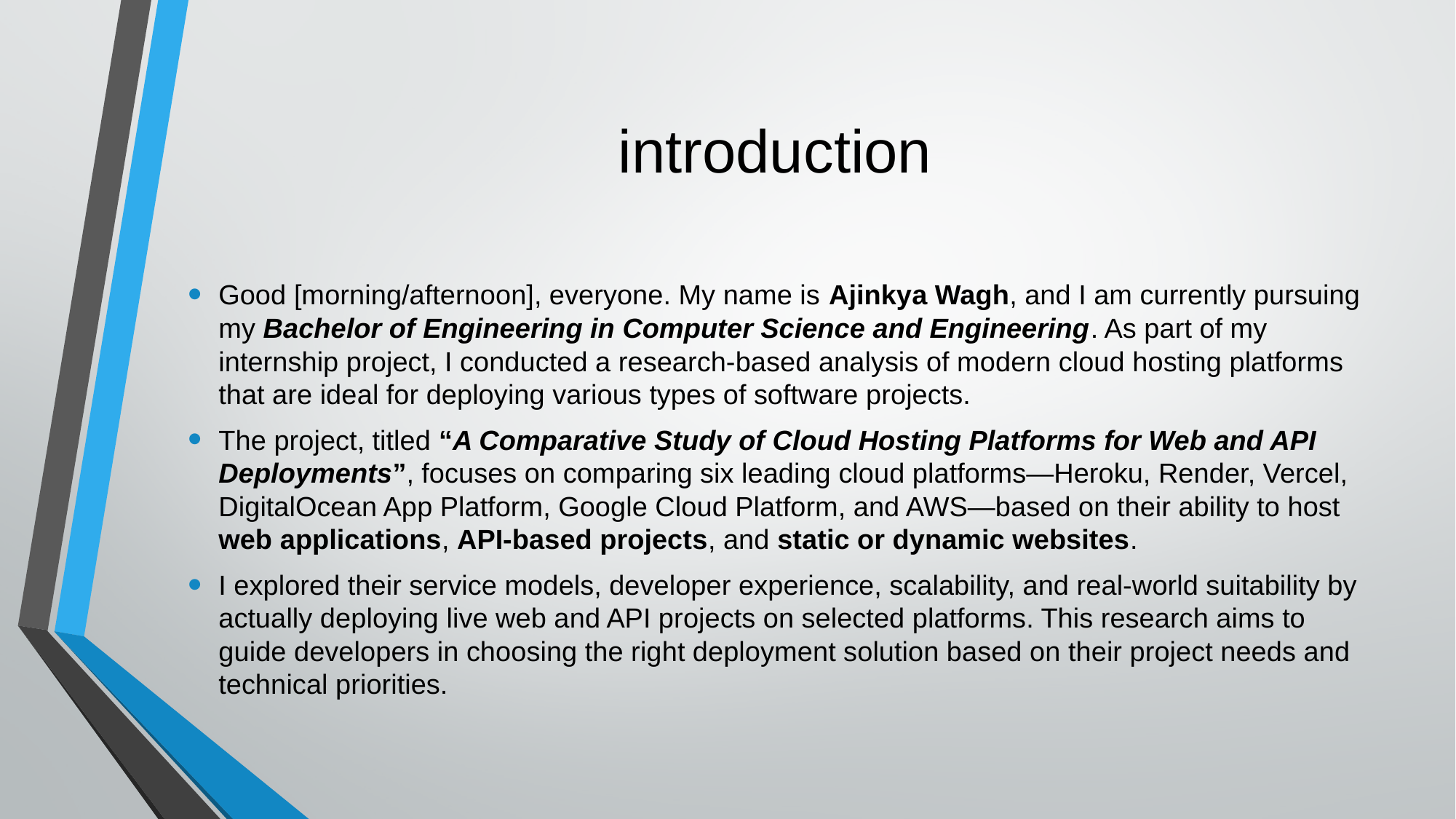

# introduction

Good [morning/afternoon], everyone. My name is Ajinkya Wagh, and I am currently pursuing my Bachelor of Engineering in Computer Science and Engineering. As part of my internship project, I conducted a research-based analysis of modern cloud hosting platforms that are ideal for deploying various types of software projects.
The project, titled “A Comparative Study of Cloud Hosting Platforms for Web and API Deployments”, focuses on comparing six leading cloud platforms—Heroku, Render, Vercel, DigitalOcean App Platform, Google Cloud Platform, and AWS—based on their ability to host web applications, API-based projects, and static or dynamic websites.
I explored their service models, developer experience, scalability, and real-world suitability by actually deploying live web and API projects on selected platforms. This research aims to guide developers in choosing the right deployment solution based on their project needs and technical priorities.